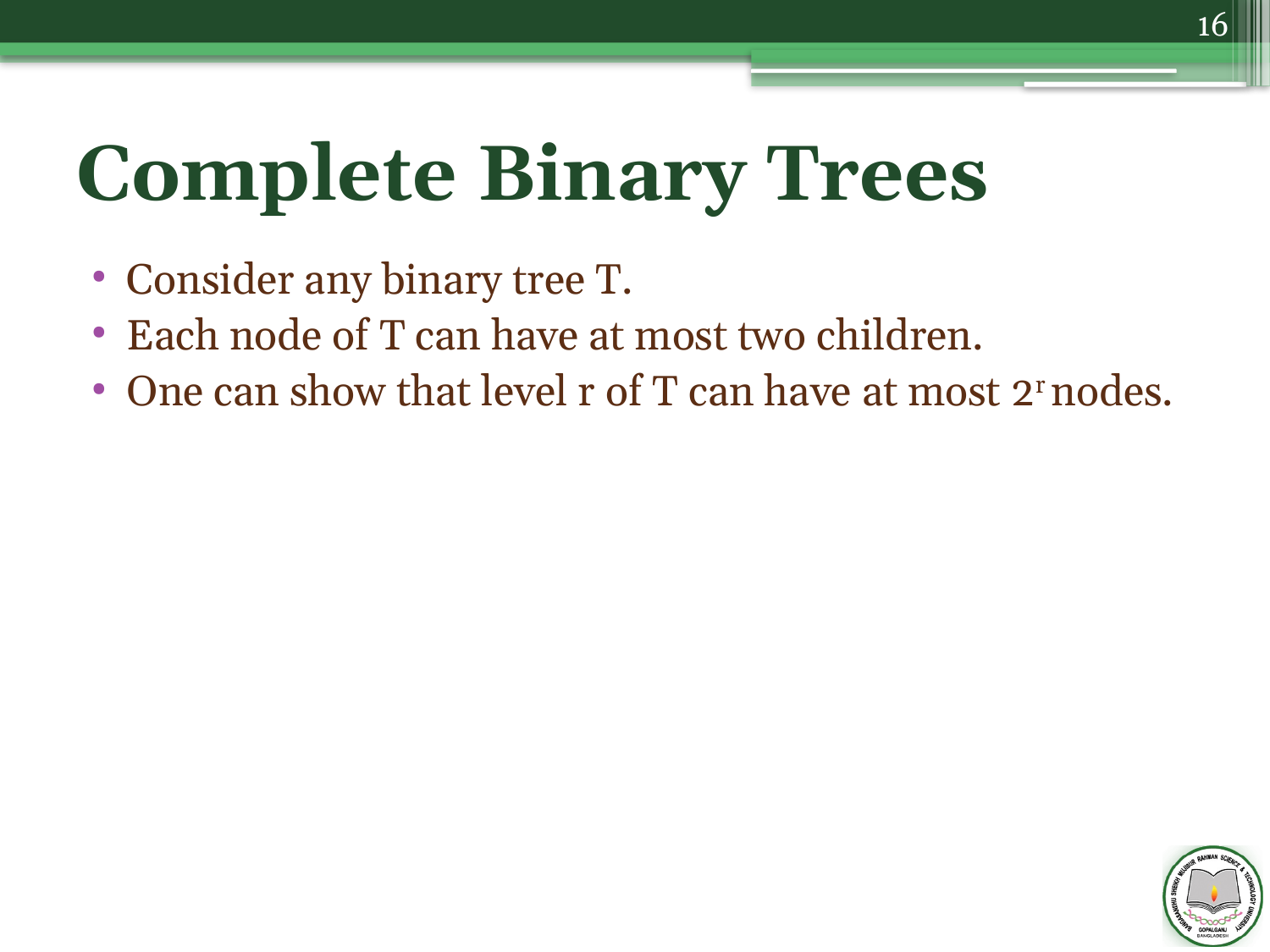

16
# Complete Binary Trees
Consider any binary tree T.
Each node of T can have at most two children.
One can show that level r of T can have at most 2r nodes.